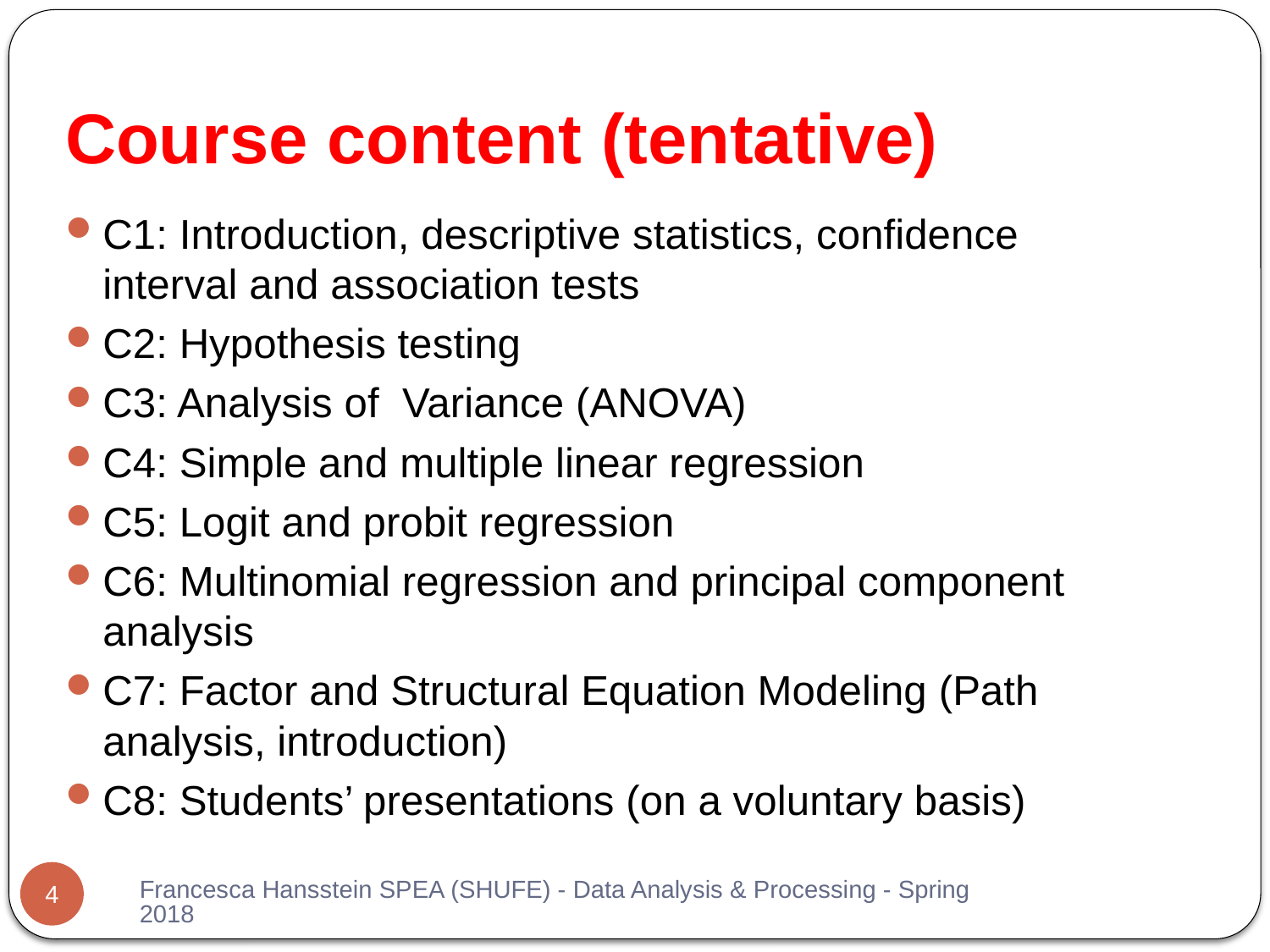

# Course content (tentative)
C1: Introduction, descriptive statistics, confidence interval and association tests
C2: Hypothesis testing
C3: Analysis of  Variance (ANOVA)
C4: Simple and multiple linear regression
C5: Logit and probit regression
C6: Multinomial regression and principal component analysis
C7: Factor and Structural Equation Modeling (Path analysis, introduction)
C8: Students’ presentations (on a voluntary basis)

Francesca Hansstein SPEA (SHUFE) - Data Analysis & Processing - Spring 2018
4